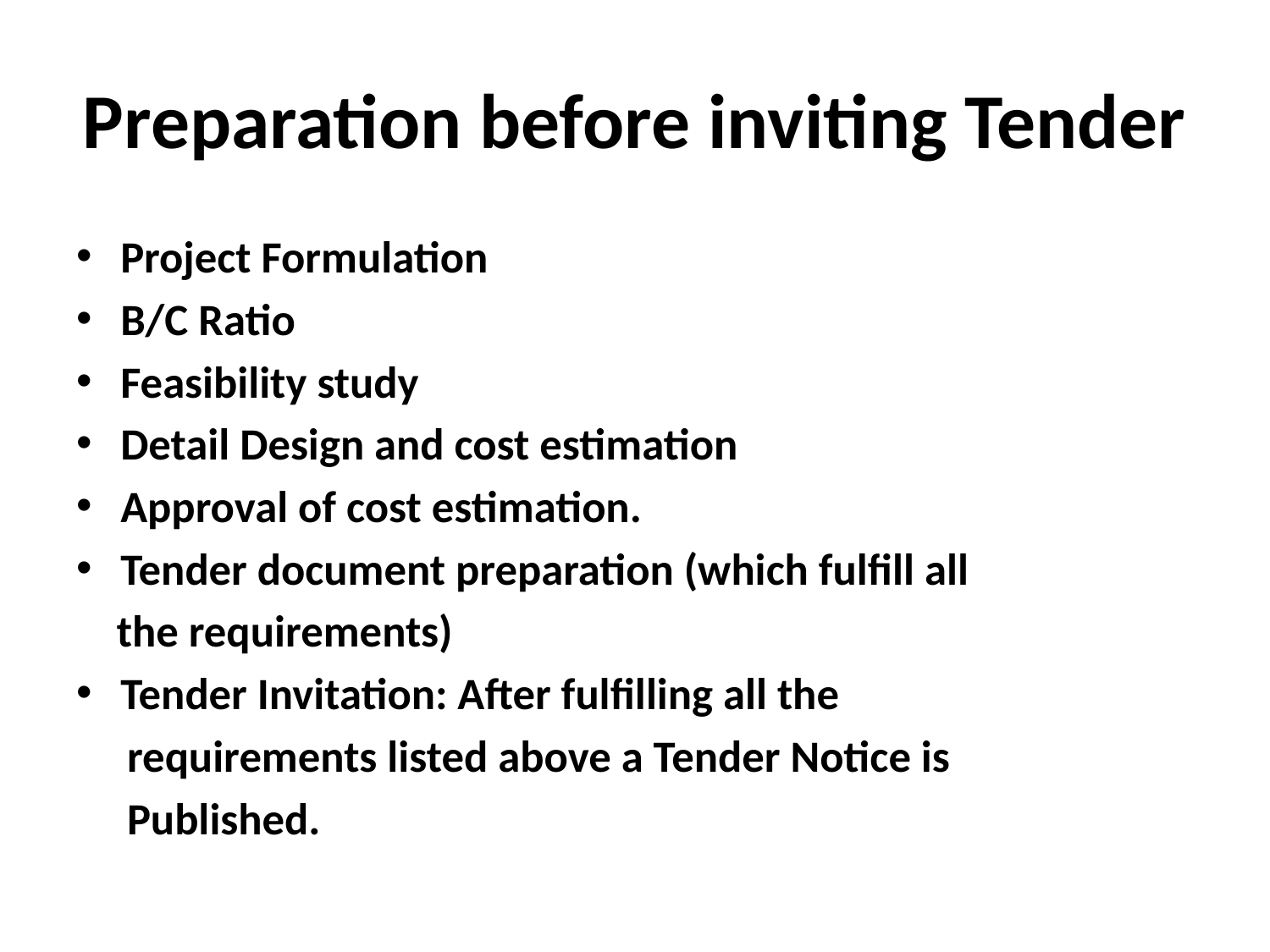

# Preparation before inviting Tender
Project Formulation
B/C Ratio
Feasibility study
Detail Design and cost estimation
Approval of cost estimation.
Tender document preparation (which fulfill all
    the requirements)
Tender Invitation: After fulfilling all the
     requirements listed above a Tender Notice is
     Published.